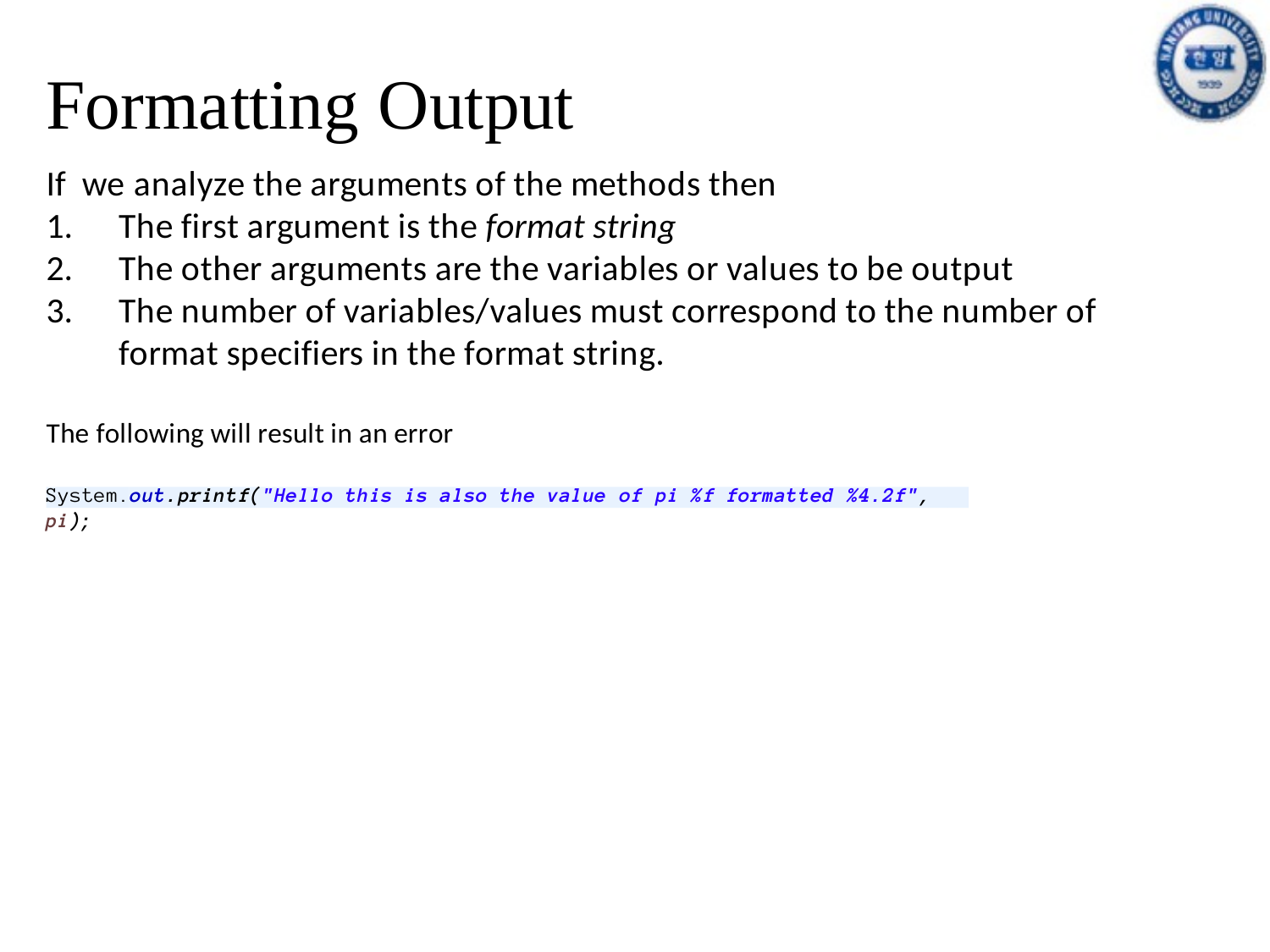

# Formatting Output
If  we analyze the arguments of the methods then
The first argument is the format string
The other arguments are the variables or values to be output
The number of variables/values must correspond to the number of format specifiers in the format string.

The following will result in an error
System.out.printf("Hello this is also the value of pi %f formatted %4.2f", pi);